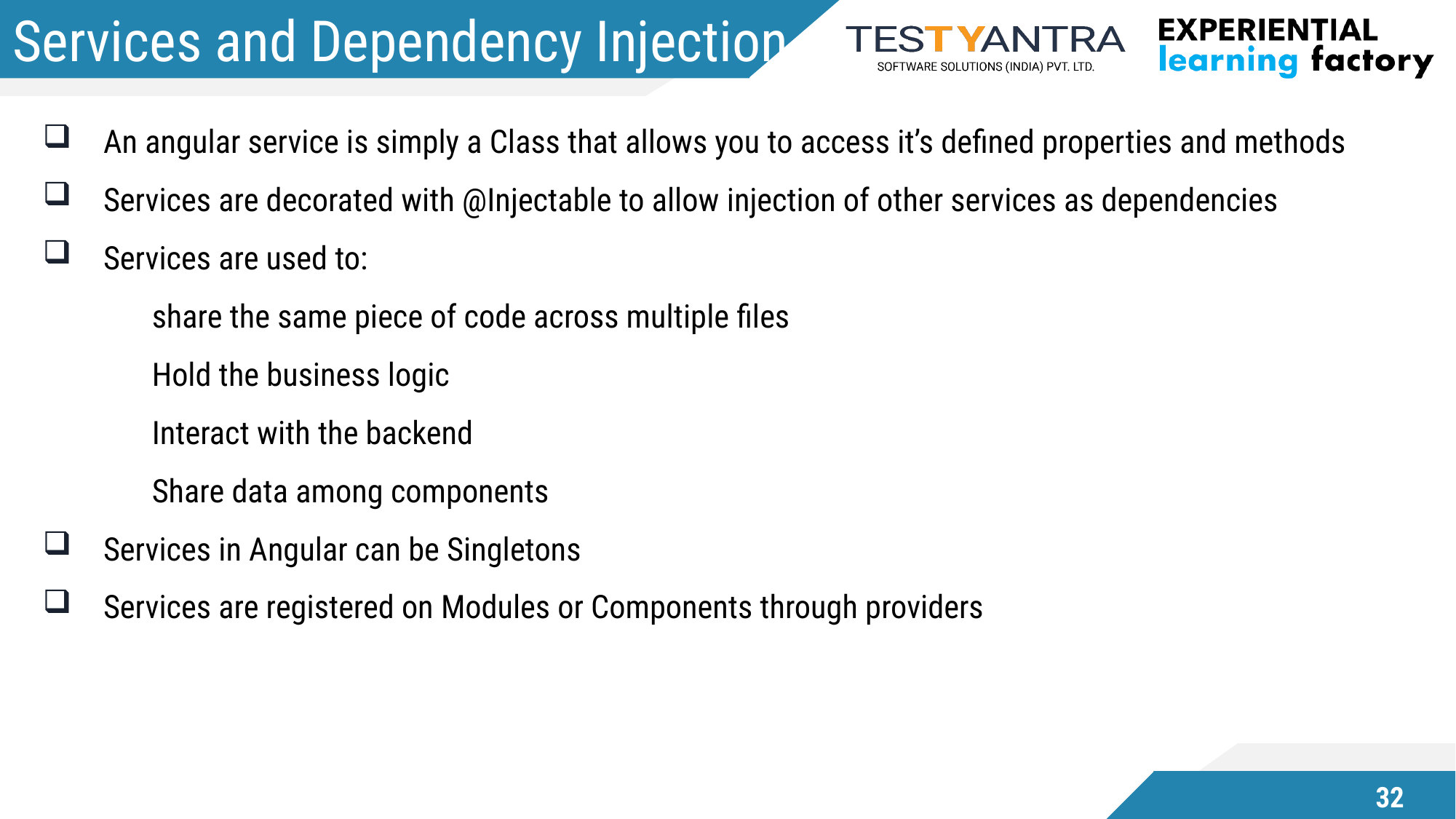

# Services and Dependency Injection
An angular service is simply a Class that allows you to access it’s defined properties and methods
Services are decorated with @Injectable to allow injection of other services as dependencies
Services are used to:
	share the same piece of code across multiple files
	Hold the business logic
	Interact with the backend
	Share data among components
Services in Angular can be Singletons
Services are registered on Modules or Components through providers
32